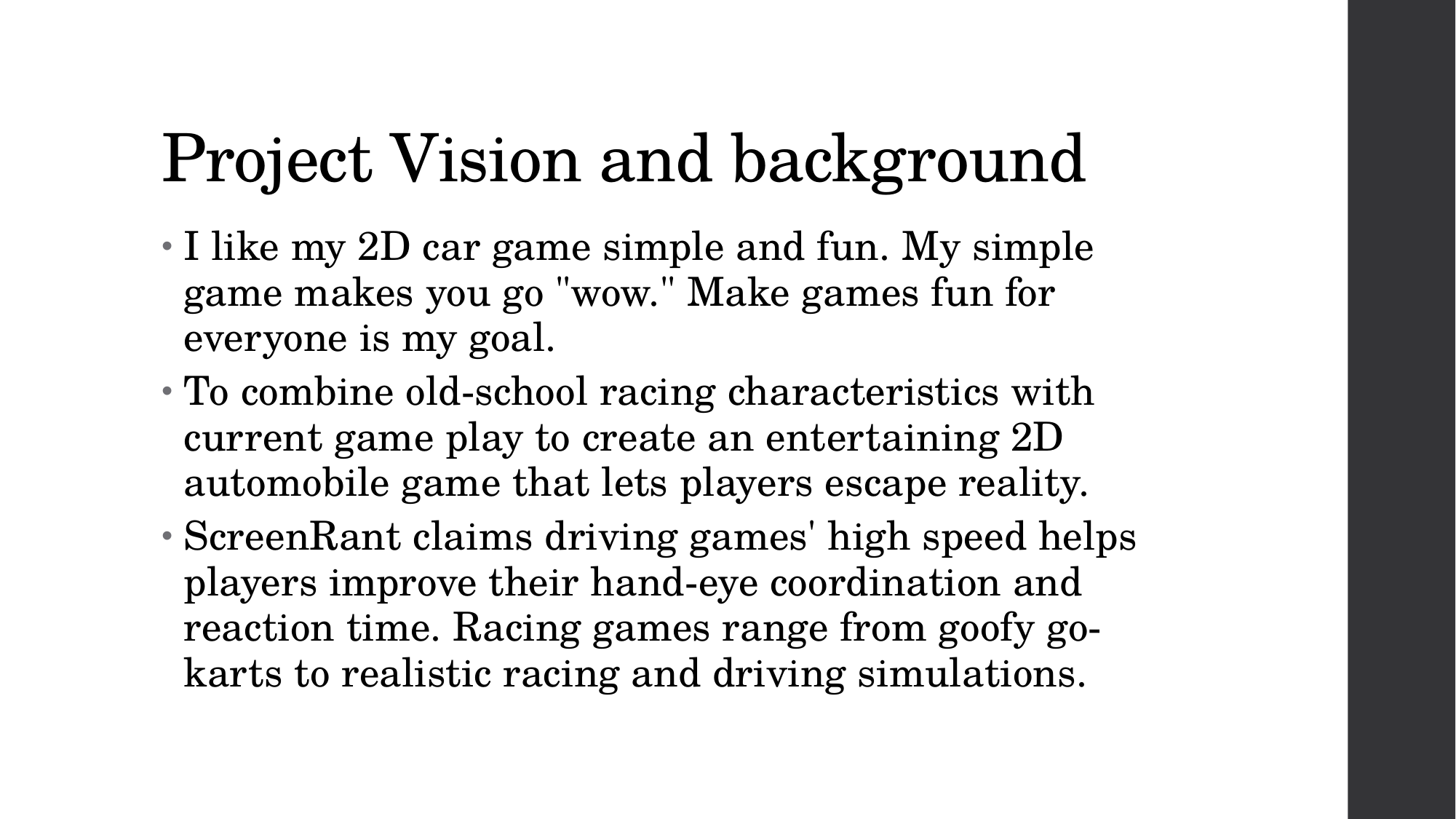

# Project Vision and background
I like my 2D car game simple and fun. My simple game makes you go "wow." Make games fun for everyone is my goal.
To combine old-school racing characteristics with current game play to create an entertaining 2D automobile game that lets players escape reality.
ScreenRant claims driving games' high speed helps players improve their hand-eye coordination and reaction time. Racing games range from goofy go-karts to realistic racing and driving simulations.